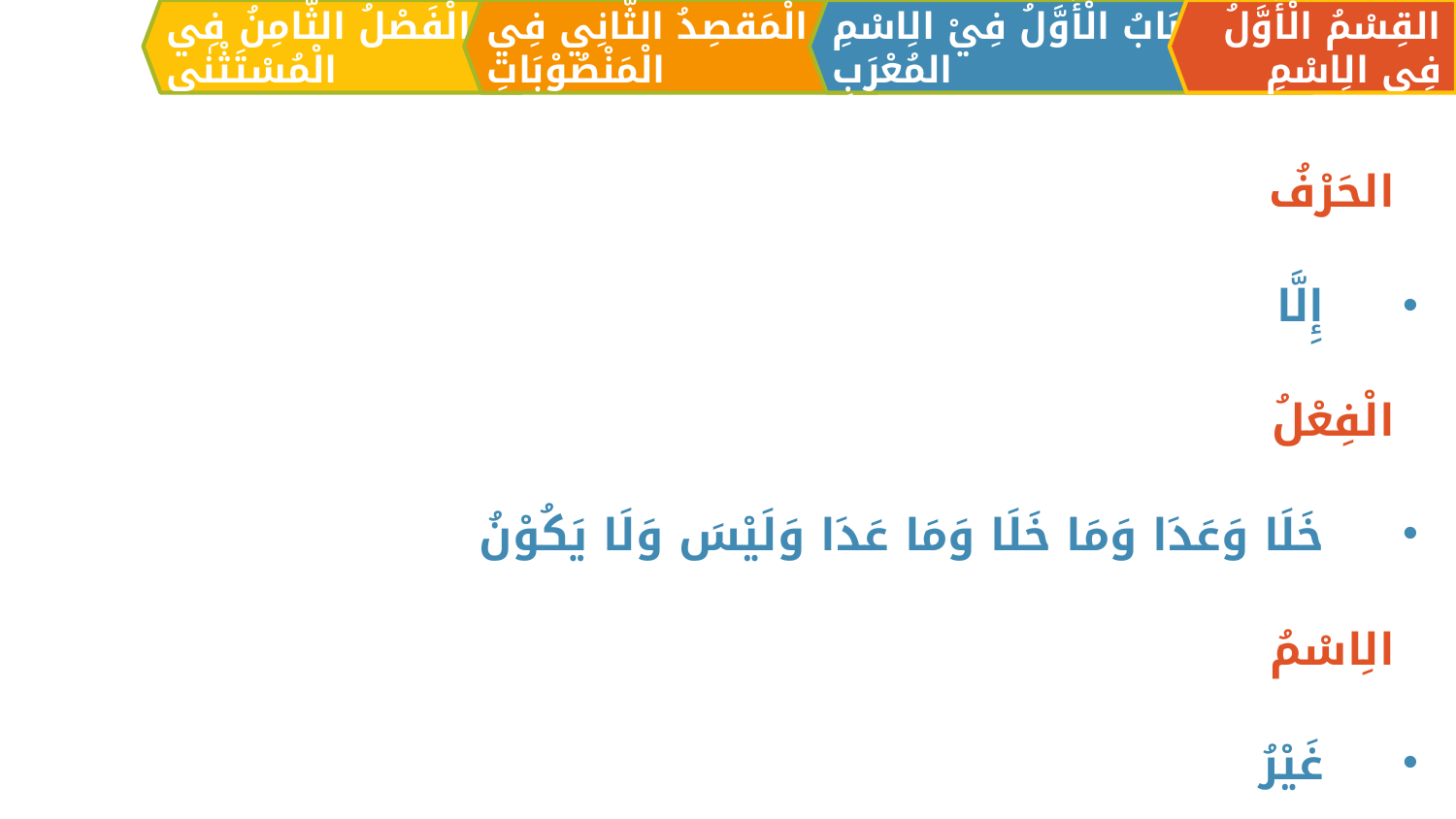

الْمَقصِدُ الثَّانِي فِي الْمَنْصُوْبَاتِ
القِسْمُ الْأَوَّلُ فِي الِاسْمِ
اَلبَابُ الْأَوَّلُ فِيْ الِاسْمِ المُعْرَبِ
الْفَصْلُ الثَّامِنُ فِي الْمُسْتَثْنٰی
الحَرْفُ
إِلَّا
الْفِعْلُ
خَلَا وَعَدَا وَمَا خَلَا وَمَا عَدَا وَلَيْسَ وَلَا يَكُوْنُ
الِاسْمُ
غَيْرُ